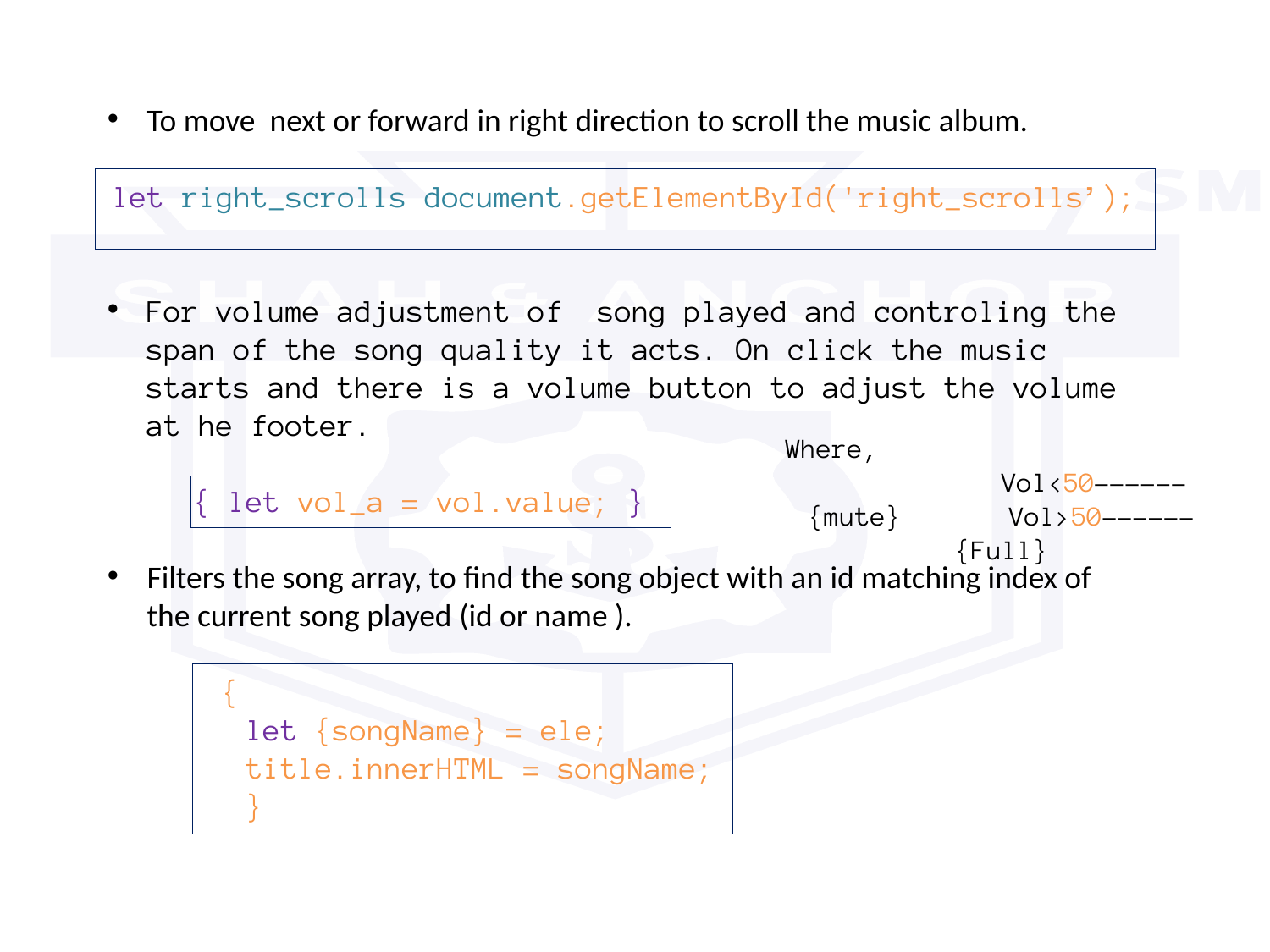

To move  next or forward in right direction to scroll the music album.

let right_scrolls document.getElementById('right_scrolls’);

For volume adjustment of  song played and controling the span of the song quality it acts. On click the music starts and there is a volume button to adjust the volume at he footer.

     { let vol_a = vol.value; }

Filters the song array, to find the song object with an id matching index of the current song played (id or name ).

                {
        let {songName} = ele;
        title.innerHTML = songName;
        }

Where,                                   Vol<50------{mute}       Vol>50------{Full}